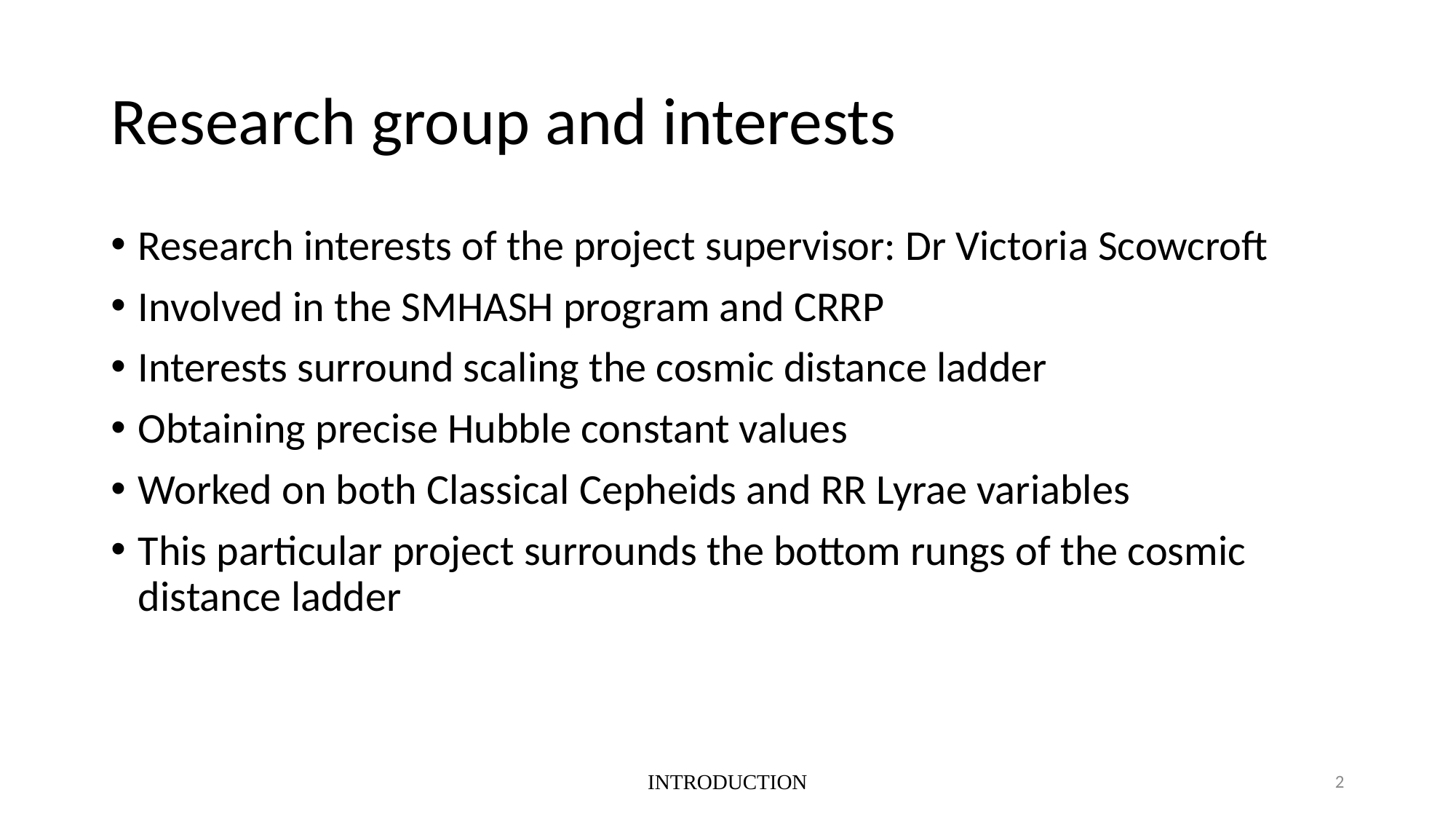

# Research group and interests
Research interests of the project supervisor: Dr Victoria Scowcroft
Involved in the SMHASH program and CRRP
Interests surround scaling the cosmic distance ladder
Obtaining precise Hubble constant values
Worked on both Classical Cepheids and RR Lyrae variables
This particular project surrounds the bottom rungs of the cosmic distance ladder
INTRODUCTION
2